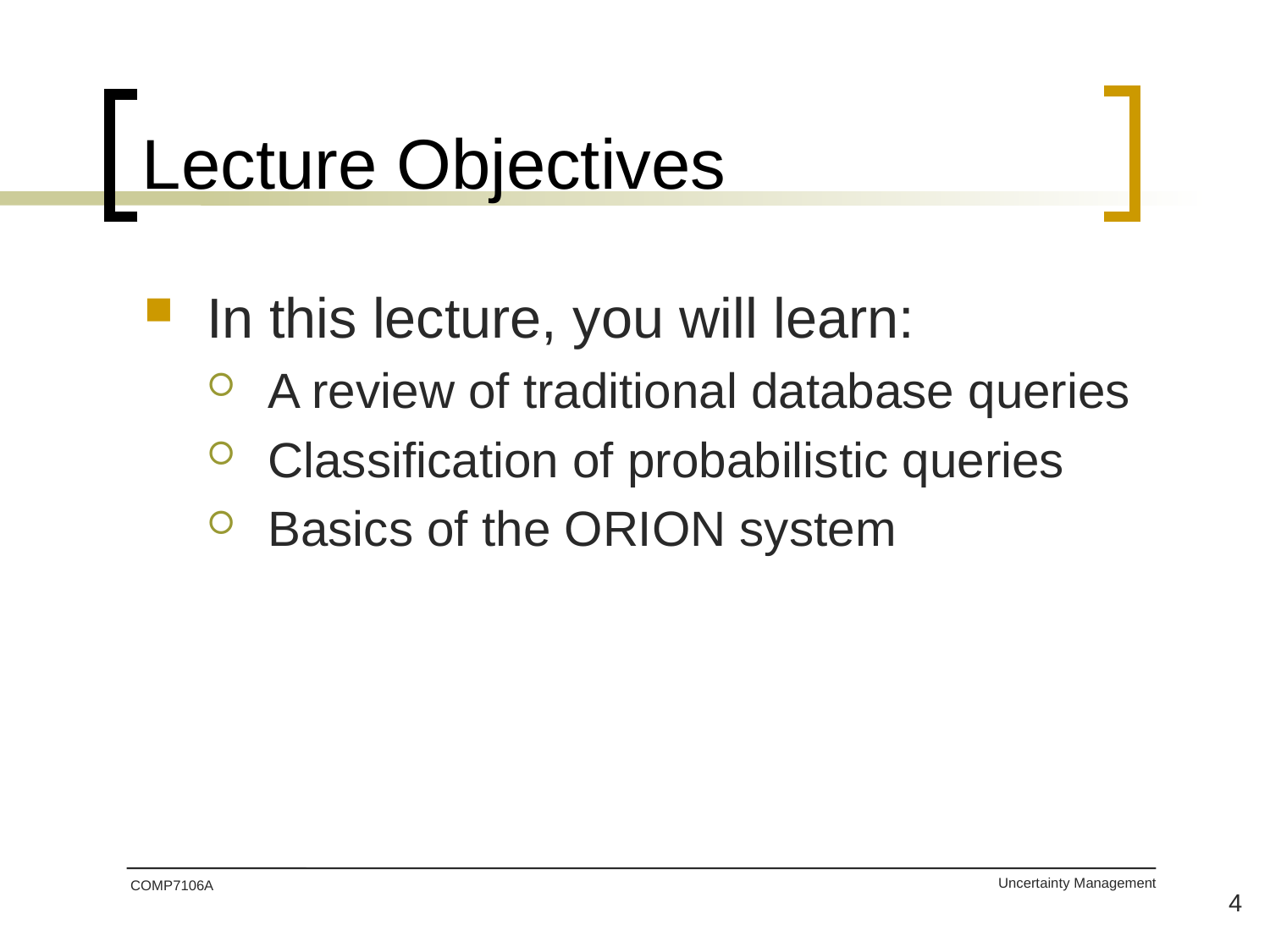

# Lecture Objectives
In this lecture, you will learn:
A review of traditional database queries
Classification of probabilistic queries
Basics of the ORION system
COMP7106A
4